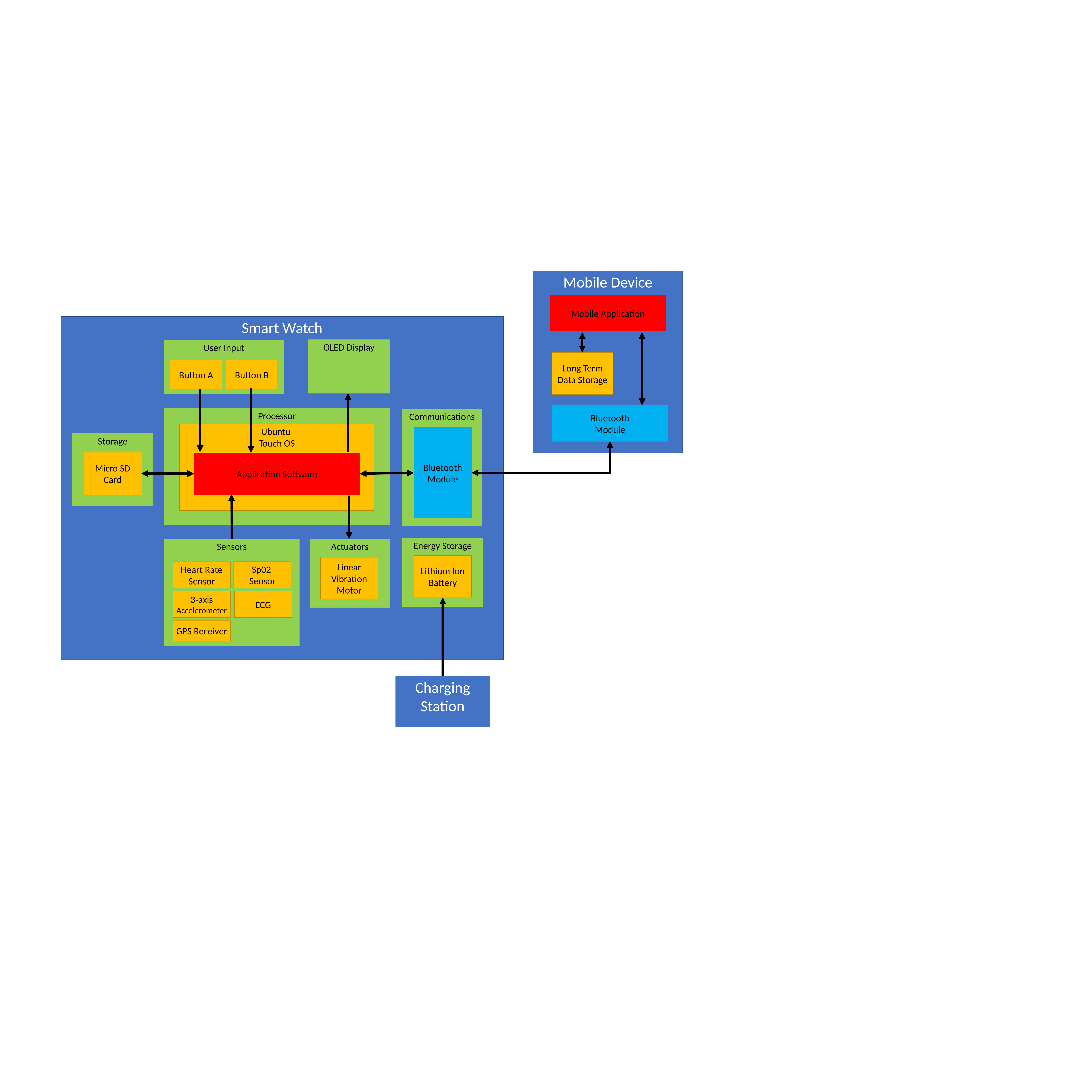

Mobile Device
Mobile Application
Bluetooth
Module
Smart Watch
OLED Display
User Input
Long Term Data Storage
Button A
Button B
Processor
Communications
Ubuntu
Touch OS
Bluetooth
Module
Storage
Micro SD Card
Application Software
Energy Storage
Sensors
Sp02
Sensor
Heart Rate Sensor
3-axis Accelerometer
ECG
GPS Receiver
Actuators
Lithium Ion Battery
Linear Vibration Motor
Charging Station